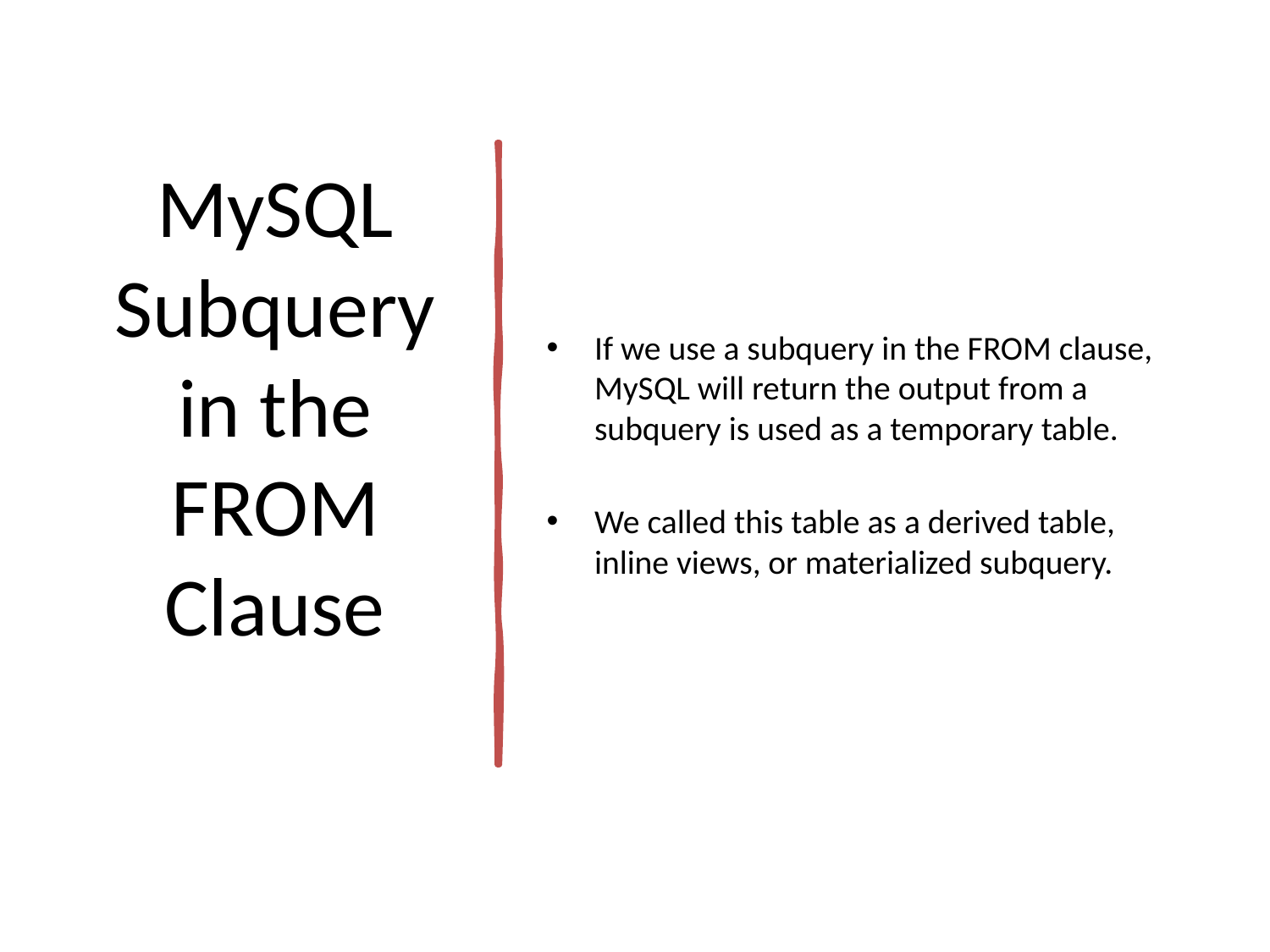

# MySQL Subquery in the FROM Clause
If we use a subquery in the FROM clause, MySQL will return the output from a subquery is used as a temporary table.

We called this table as a derived table, inline views, or materialized subquery.